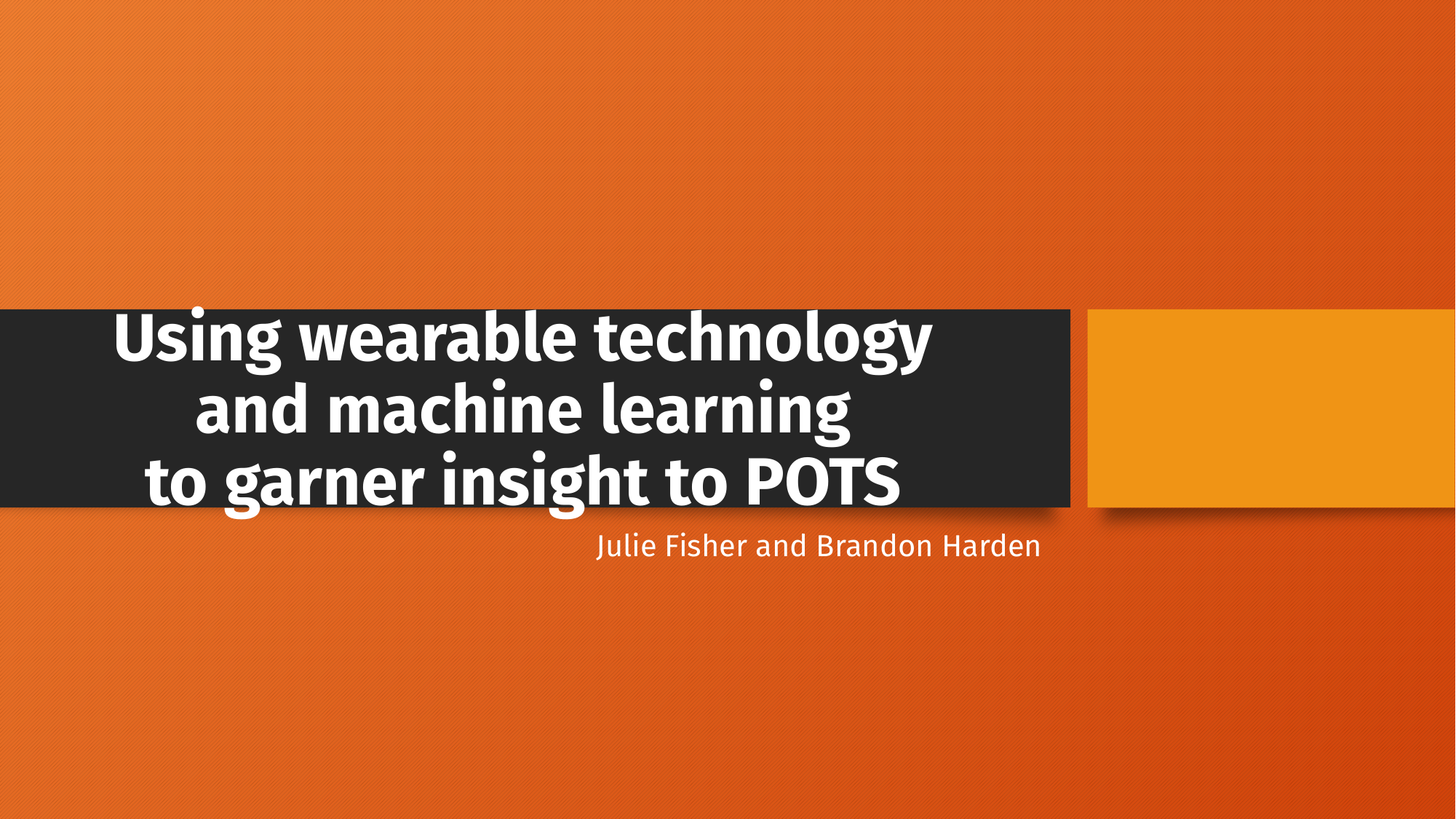

# Using wearable technology and machine learning to garner insight to POTS
Julie Fisher and Brandon Harden